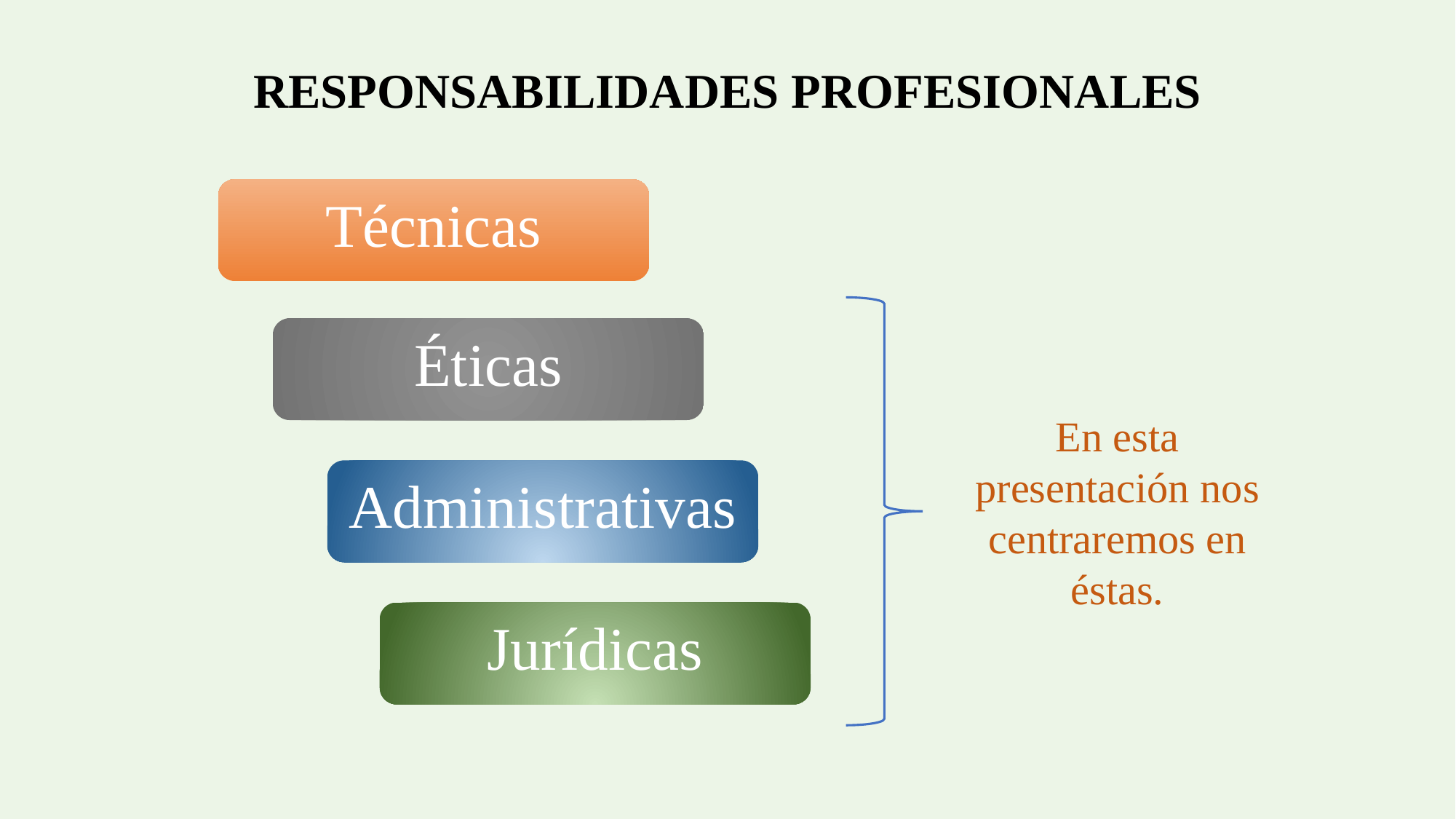

RESPONSABILIDADES PROFESIONALES
Técnicas

Éticas

En esta presentación nos centraremos en éstas.
Administrativas

Jurídicas